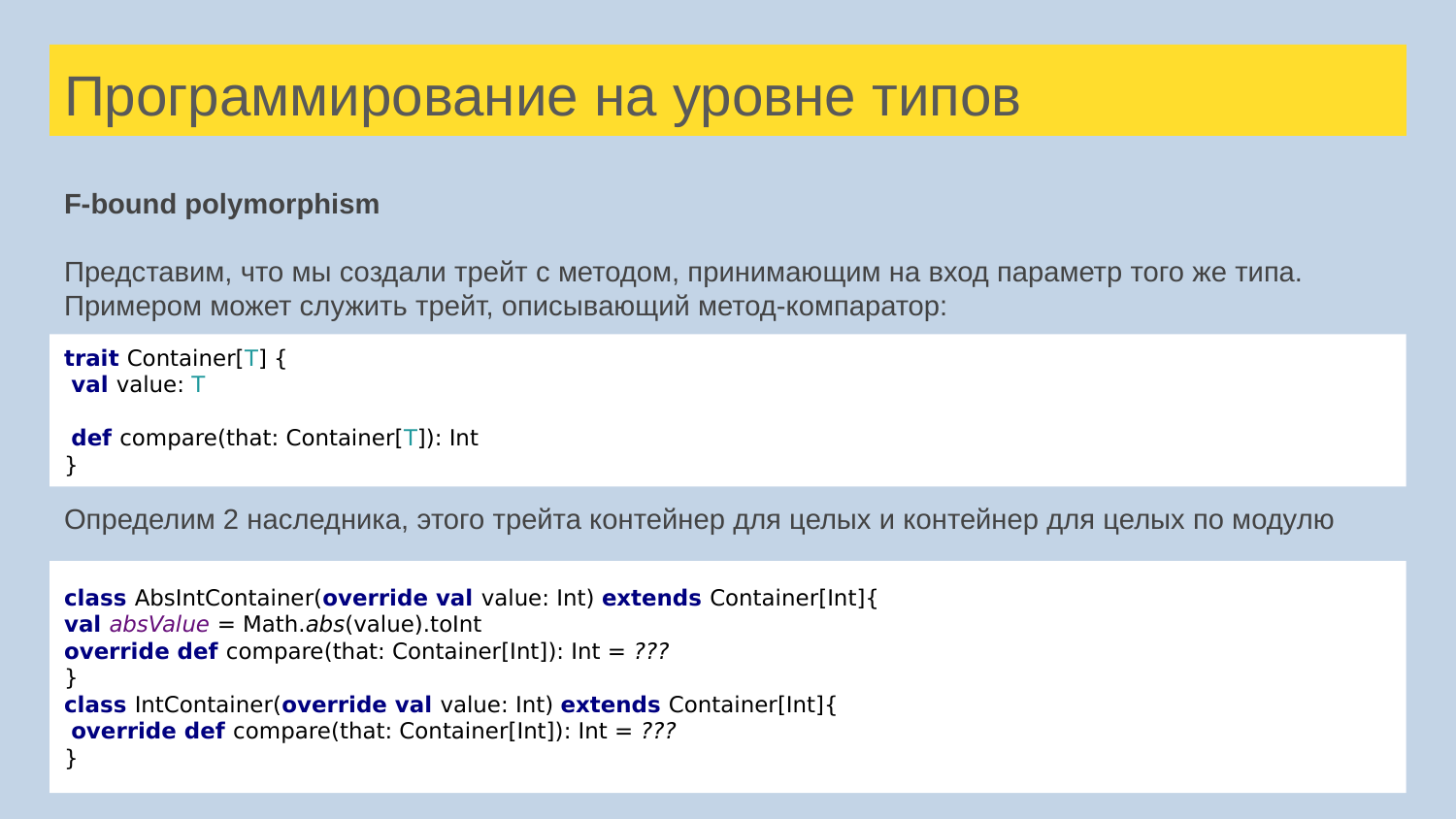

# Программирование на уровне типов

F-bound polymorphism

Представим, что мы создали трейт с методом, принимающим на вход параметр того же типа. Примером может служить трейт, описывающий метод-компаратор:

trait Container[T] {
 val value: T

 def compare(that: Container[T]): Int
}
Определим 2 наследника, этого трейта контейнер для целых и контейнер для целых по модулю

class AbsIntContainer(override val value: Int) extends Container[Int]{
val absValue = Math.abs(value).toInt
override def compare(that: Container[Int]): Int = ???
}
class IntContainer(override val value: Int) extends Container[Int]{
 override def compare(that: Container[Int]): Int = ???
}